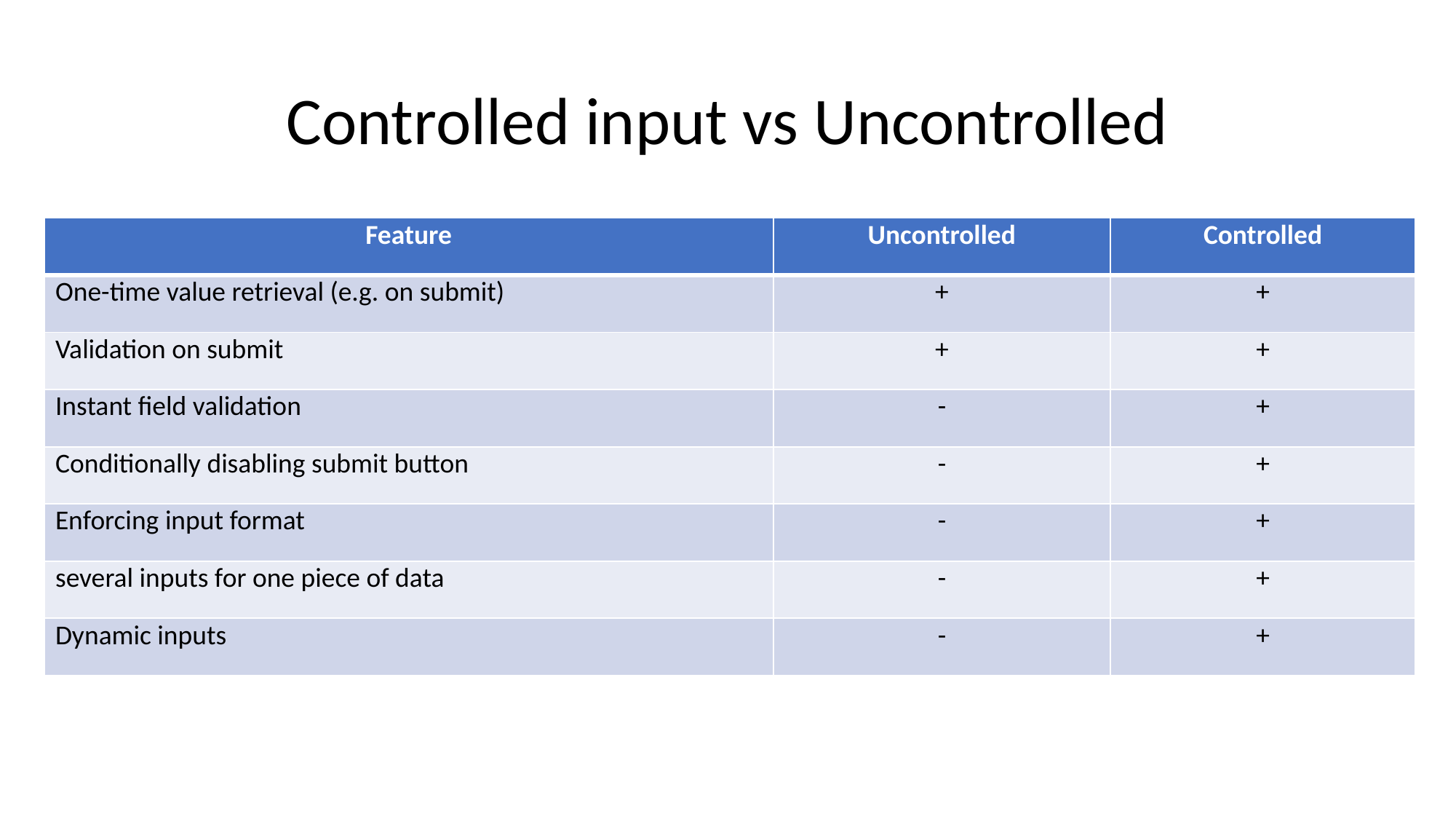

# Controlled input vs Uncontrolled
| Feature | Uncontrolled | Controlled |
| --- | --- | --- |
| One-time value retrieval (e.g. on submit) | + | + |
| Validation on submit | + | + |
| Instant field validation | - | + |
| Conditionally disabling submit button | - | + |
| Enforcing input format | - | + |
| several inputs for one piece of data | - | + |
| Dynamic inputs | - | + |